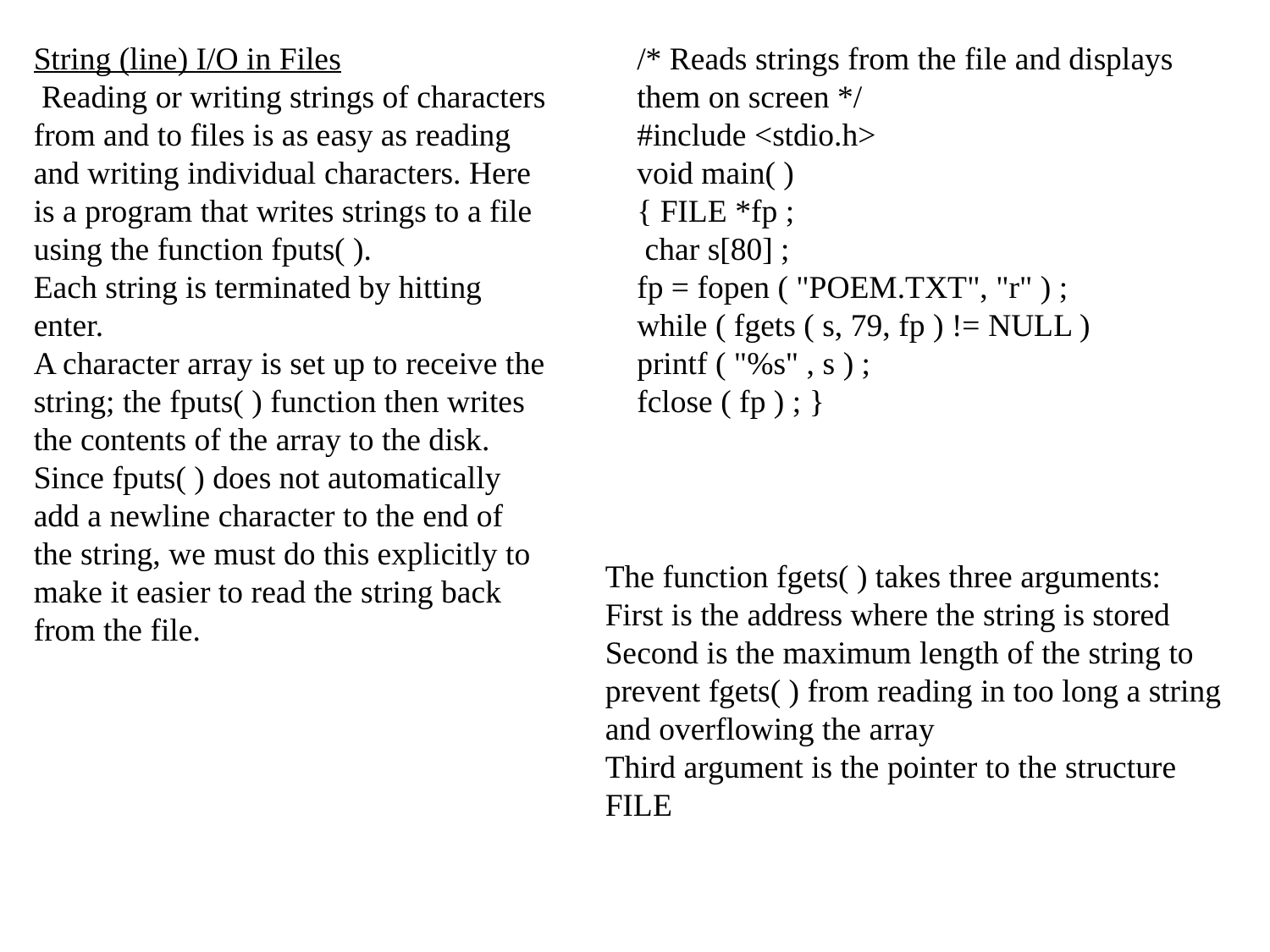

String (line) I/O in Files
 Reading or writing strings of characters from and to files is as easy as reading and writing individual characters. Here is a program that writes strings to a file using the function fputs( ).
Each string is terminated by hitting enter.
A character array is set up to receive the string; the fputs( ) function then writes the contents of the array to the disk. Since fputs( ) does not automatically add a newline character to the end of the string, we must do this explicitly to make it easier to read the string back from the file.
/* Reads strings from the file and displays them on screen */
#include <stdio.h>
void main( )
{ FILE *fp ;
 char s[80] ;
fp = fopen ( "POEM.TXT", "r" ) ;
while ( fgets ( s, 79, fp ) != NULL )
printf ( "%s" , s ) ;
fclose ( fp ) ; }
The function fgets( ) takes three arguments:
First is the address where the string is stored
Second is the maximum length of the string to prevent fgets( ) from reading in too long a string and overflowing the array
Third argument is the pointer to the structure FILE